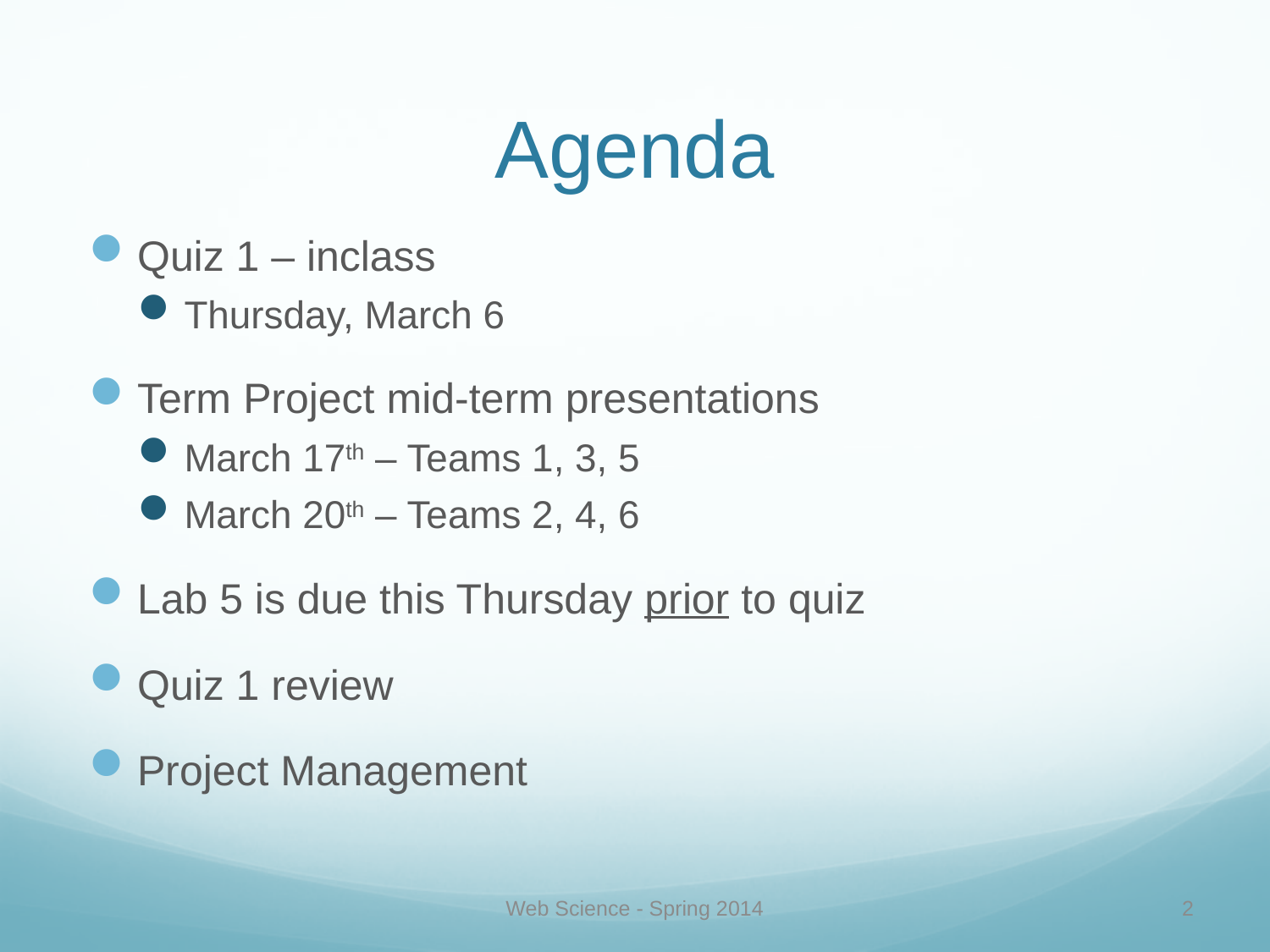

# Agenda
Quiz 1 – inclass
Thursday, March 6
Term Project mid-term presentations
March 17th – Teams 1, 3, 5
March 20th – Teams 2, 4, 6
Lab 5 is due this Thursday prior to quiz
Quiz 1 review
Project Management

Web Science - Spring 2014
2